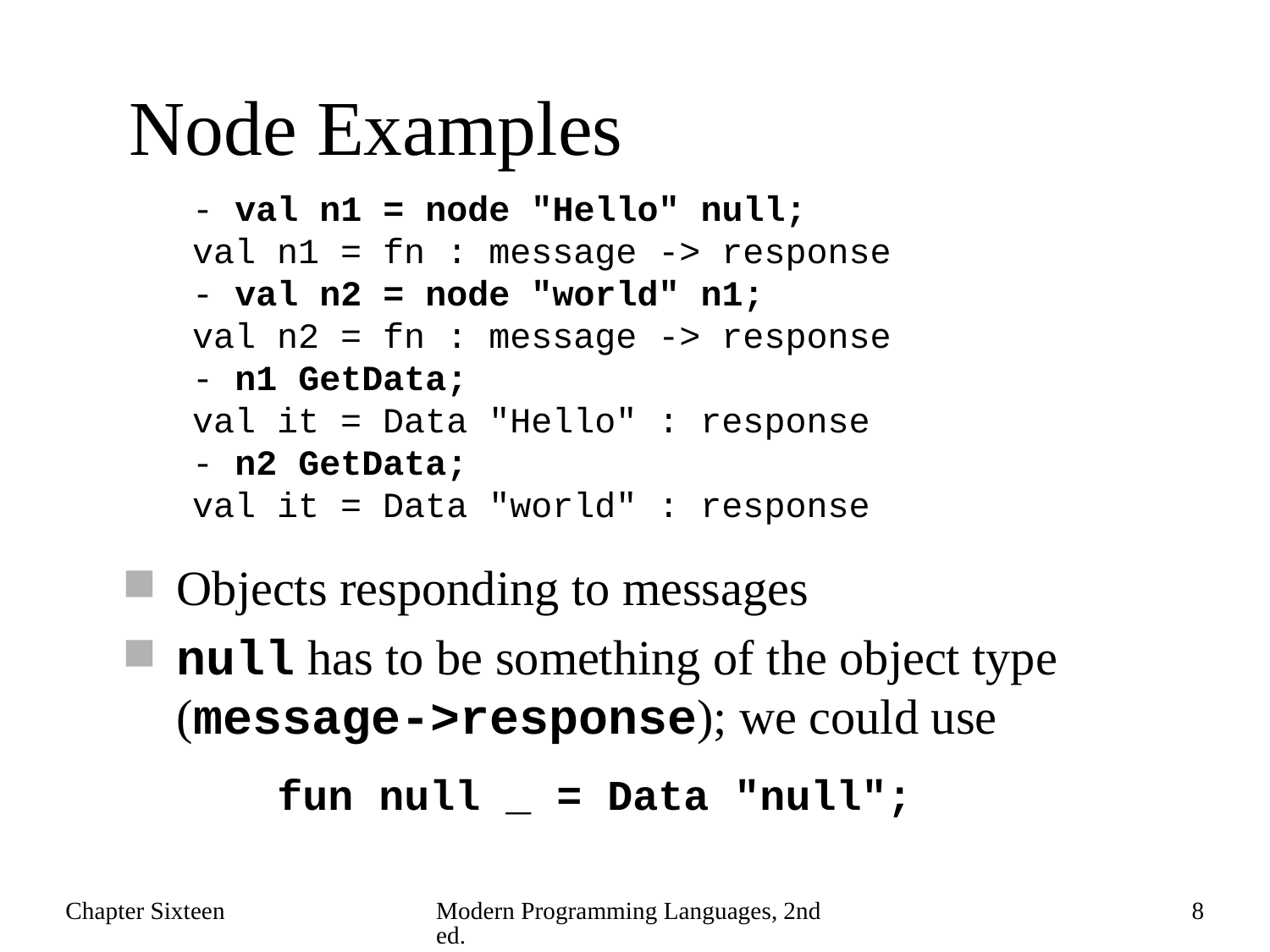

# Node Examples
- val n1 = node "Hello" null;
val n1 = fn : message -> response
- val n2 = node "world" n1;
val n2 = fn : message -> response
- n1 GetData;
val it = Data "Hello" : response
- n2 GetData;
val it = Data "world" : response
Objects responding to messages
null has to be something of the object type (message->response); we could use
fun null _ = Data "null";
Chapter Sixteen
Modern Programming Languages, 2nd ed.
8